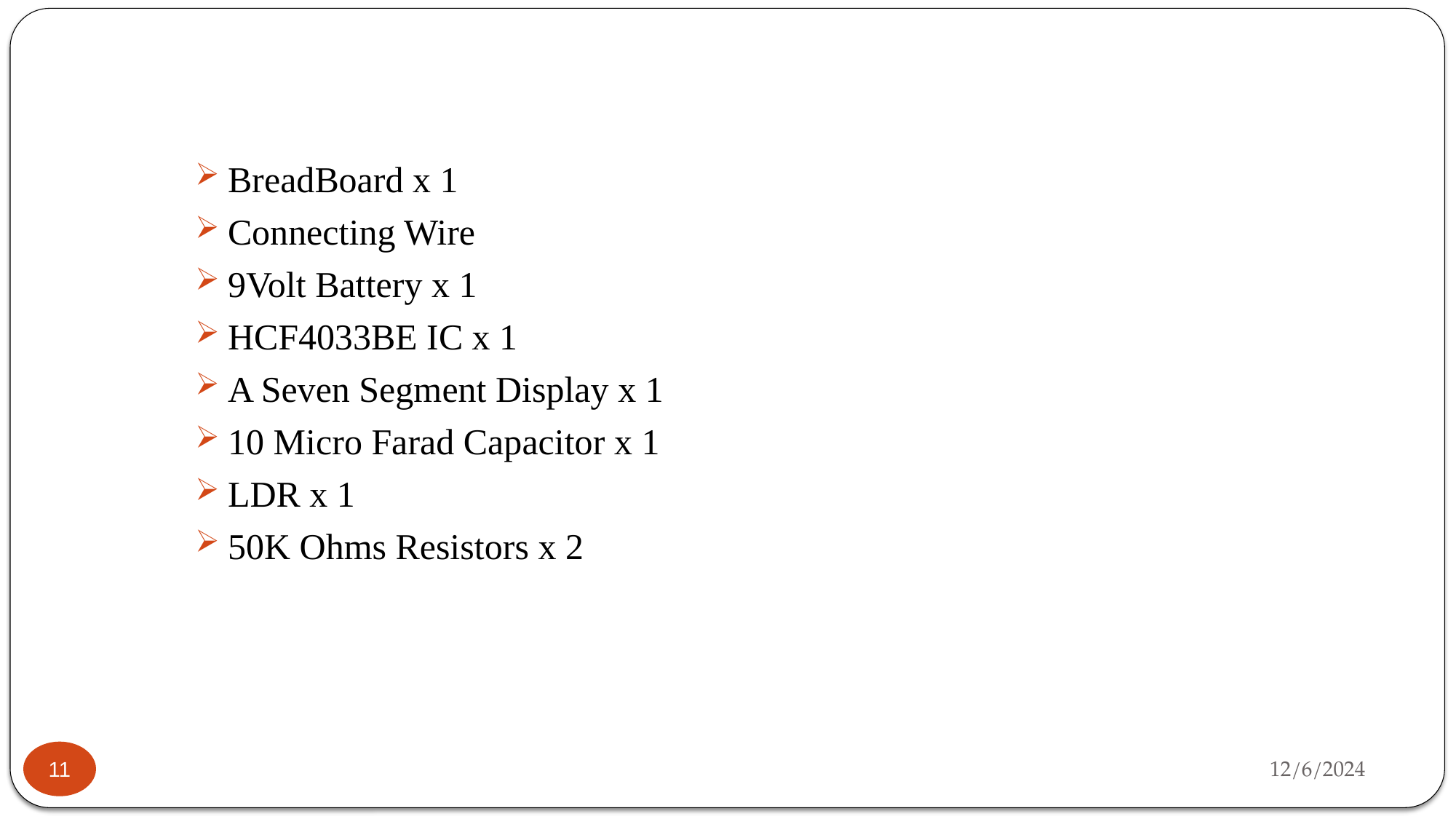

#

BreadBoard x 1
Connecting Wire
9Volt Battery x 1
HCF4033BE IC x 1
A Seven Segment Display x 1
10 Micro Farad Capacitor x 1
LDR x 1
50K Ohms Resistors x 2

12/6/2024
11